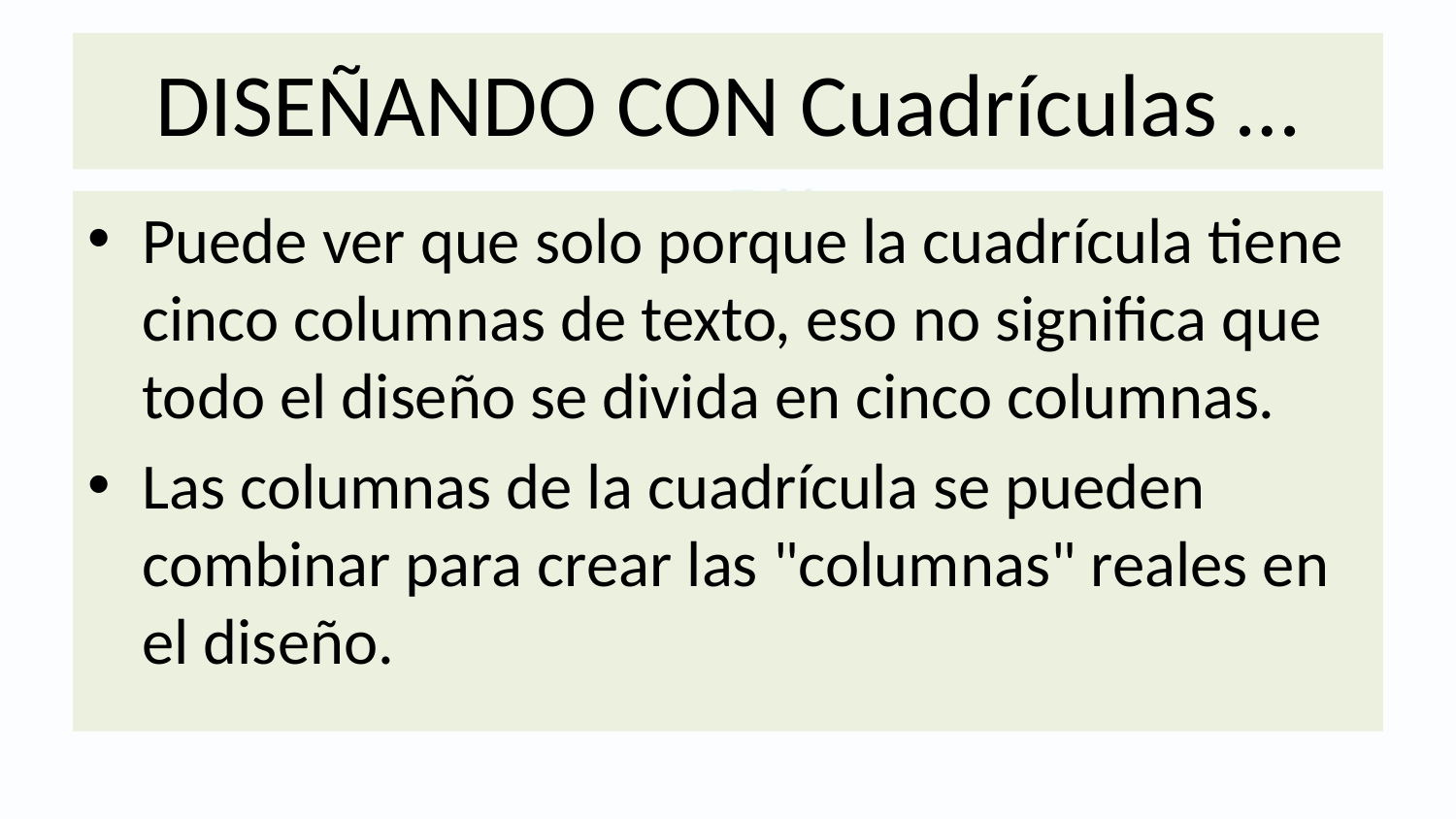

# DISEÑANDO CON Cuadrículas …
Puede ver que solo porque la cuadrícula tiene cinco columnas de texto, eso no significa que todo el diseño se divida en cinco columnas.
Las columnas de la cuadrícula se pueden combinar para crear las "columnas" reales en el diseño.